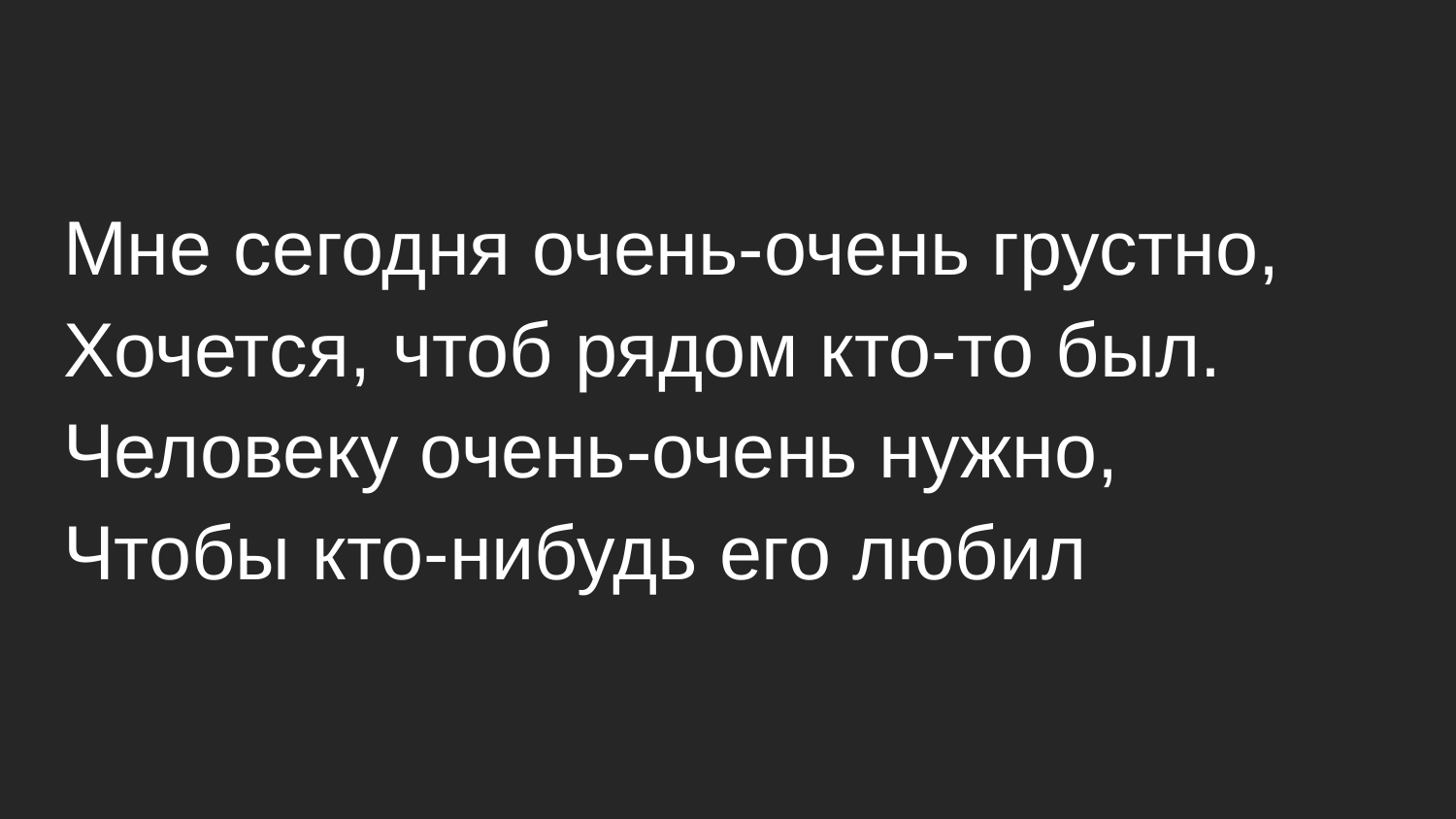

Мне сегодня очень-очень грустно,
Хочется, чтоб рядом кто-то был.
Человеку очень-очень нужно,
Чтобы кто-нибудь его любил